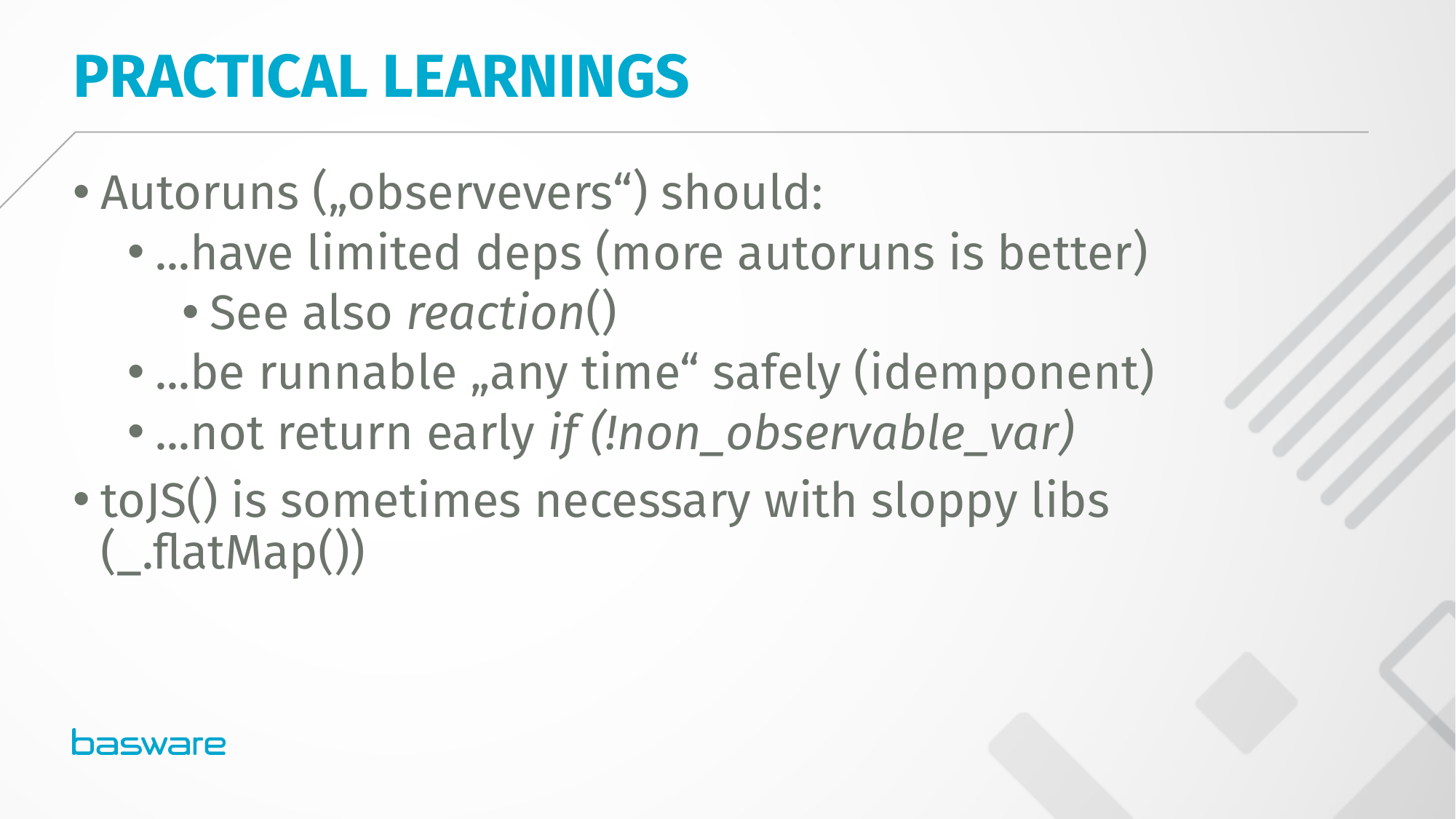

Practical learnings
Autoruns („observevers“) should:
...have limited deps (more autoruns is better)
See also reaction()
...be runnable „any time“ safely (idemponent)
...not return early if (!non_observable_var)
toJS() is sometimes necessary with sloppy libs (_.flatMap())